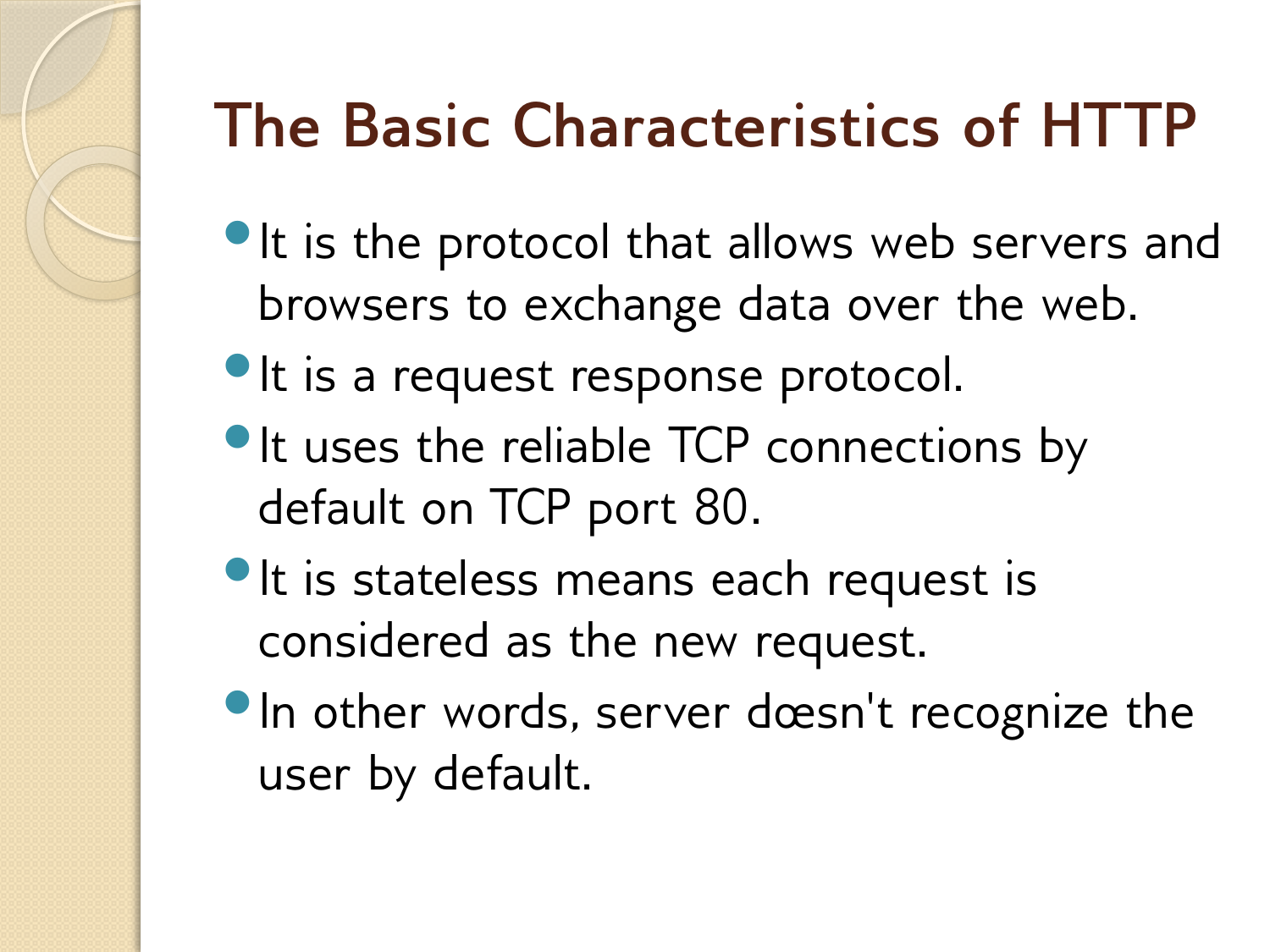

# The Basic Characteristics of HTTP
It is the protocol that allows web servers and browsers to exchange data over the web.
It is a request response protocol.
It uses the reliable TCP connections by default on TCP port 80.
It is stateless means each request is considered as the new request.
In other words, server doesn't recognize the user by default.